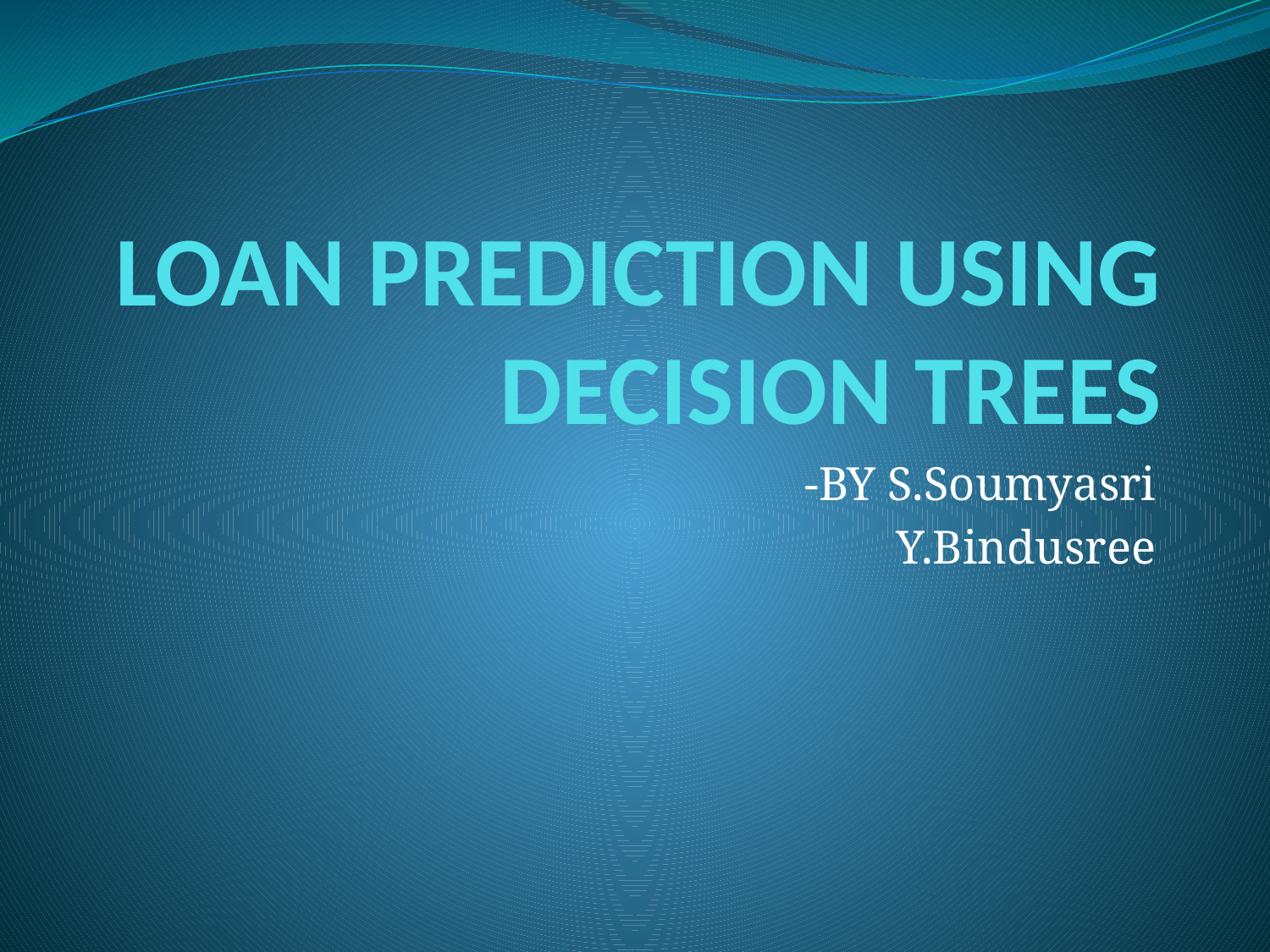

# LOAN PREDICTION USING DECISION TREES
-BY S.Soumyasri
Y.Bindusree